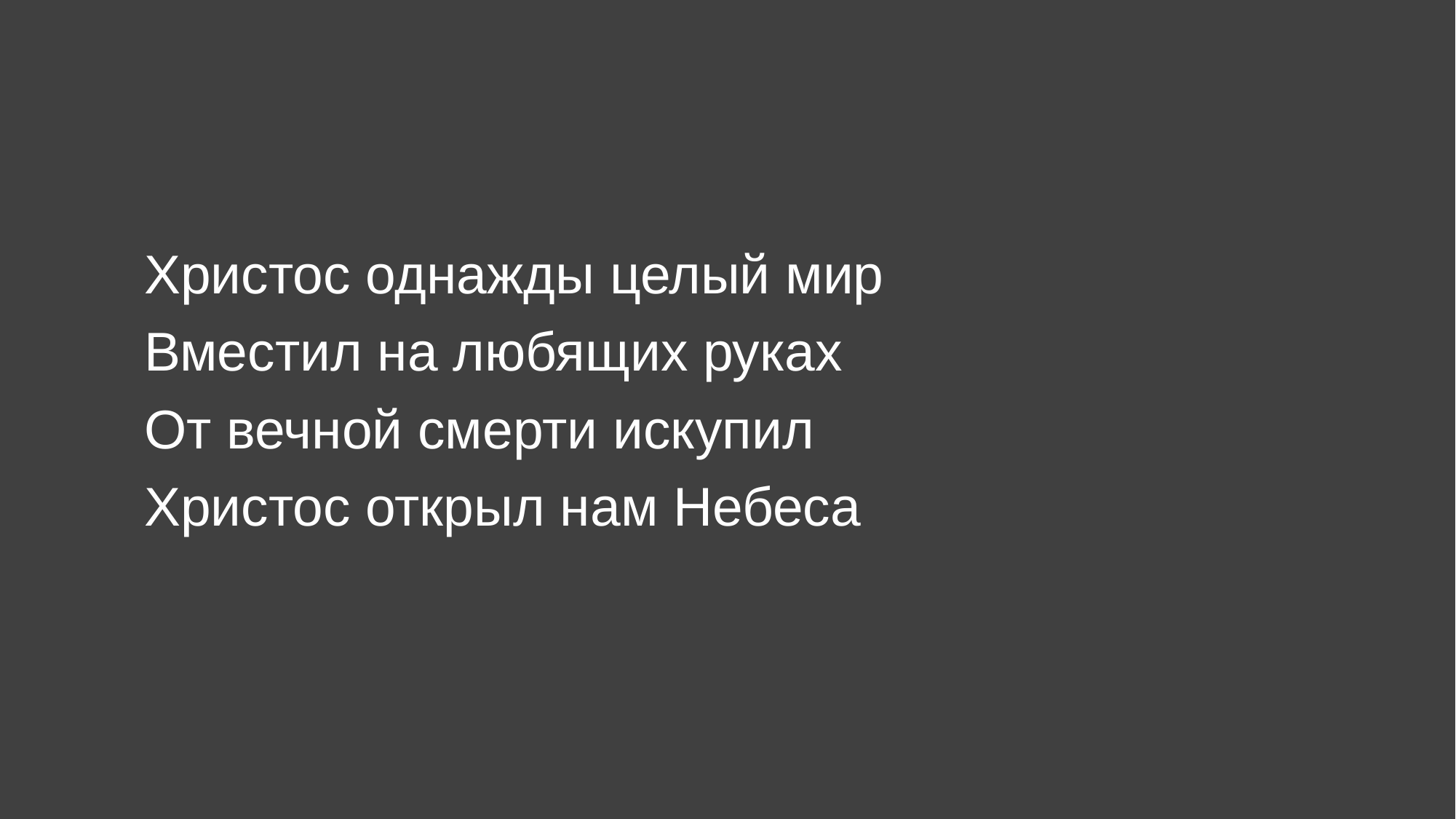

Христос однажды целый мир
Вместил на любящих руках
От вечной смерти искупил
Христос открыл нам Небеса